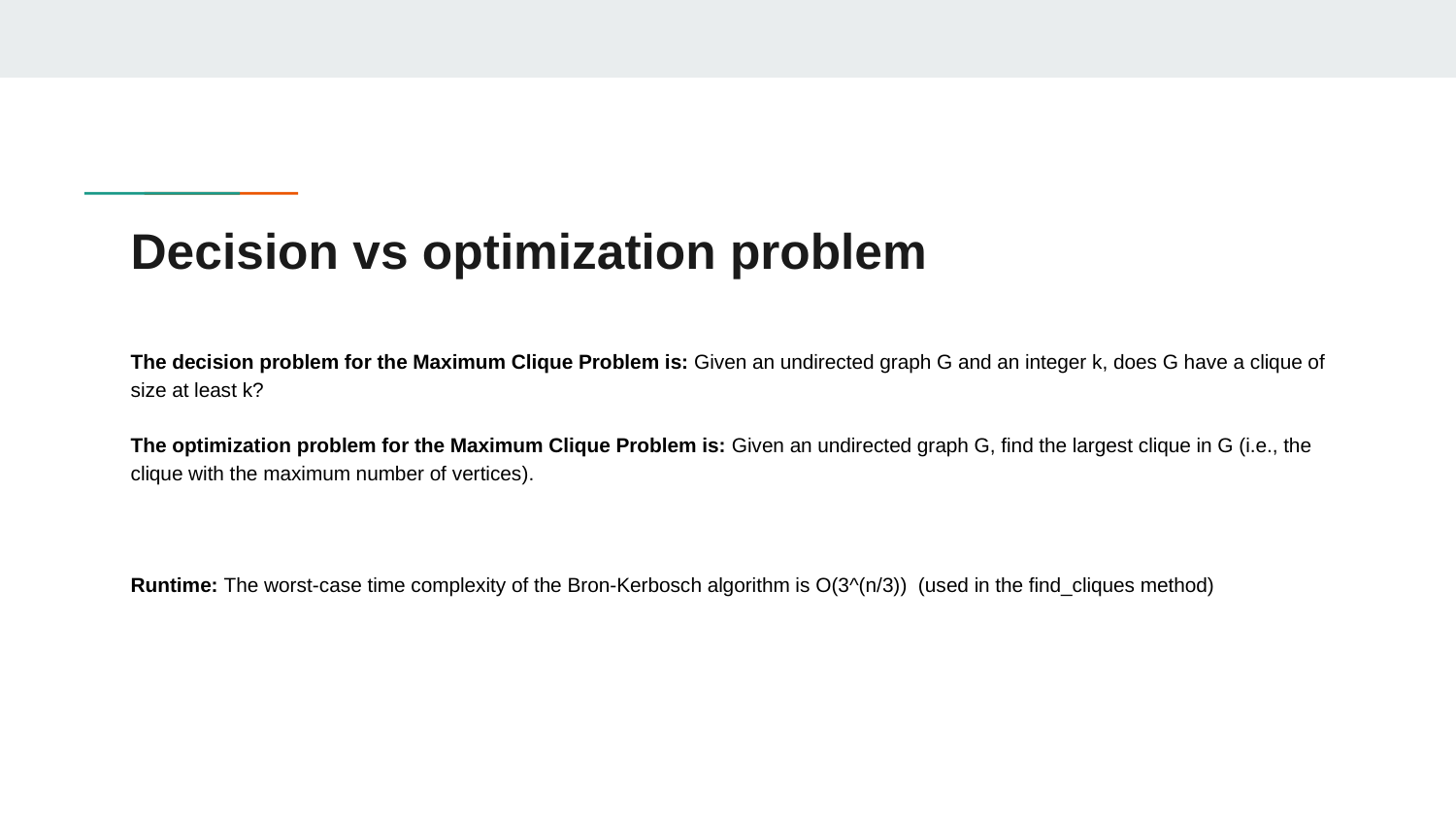

# Decision vs optimization problem
The decision problem for the Maximum Clique Problem is: Given an undirected graph G and an integer k, does G have a clique of size at least k?

The optimization problem for the Maximum Clique Problem is: Given an undirected graph G, find the largest clique in G (i.e., the clique with the maximum number of vertices).

Runtime: The worst-case time complexity of the Bron-Kerbosch algorithm is O(3^(n/3))  (used in the find_cliques method)